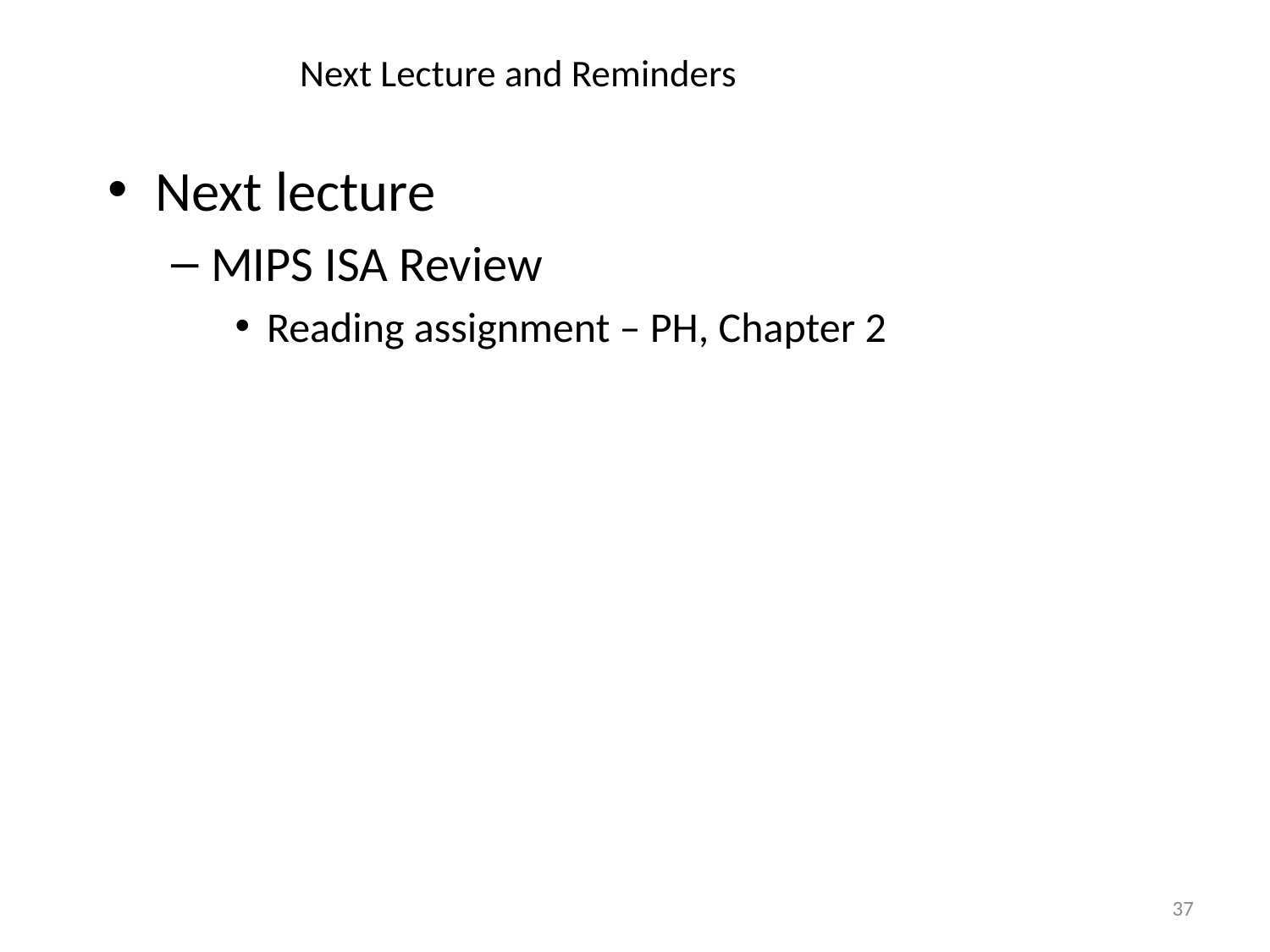

# Next Lecture and Reminders
Next lecture
MIPS ISA Review
Reading assignment – PH, Chapter 2

37